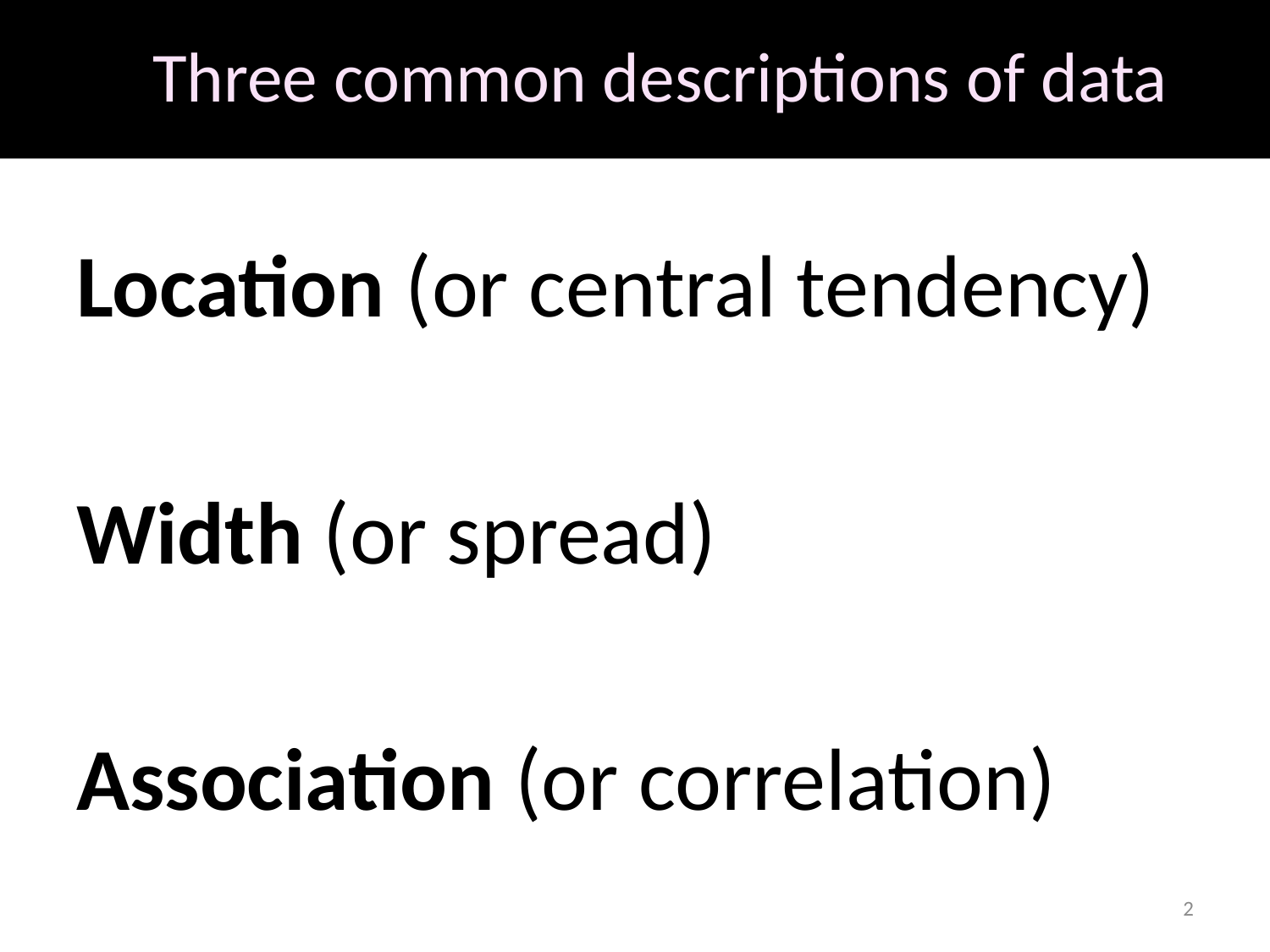

# Three common descriptions of data
Location (or central tendency)

Width (or spread)

Association (or correlation)
2